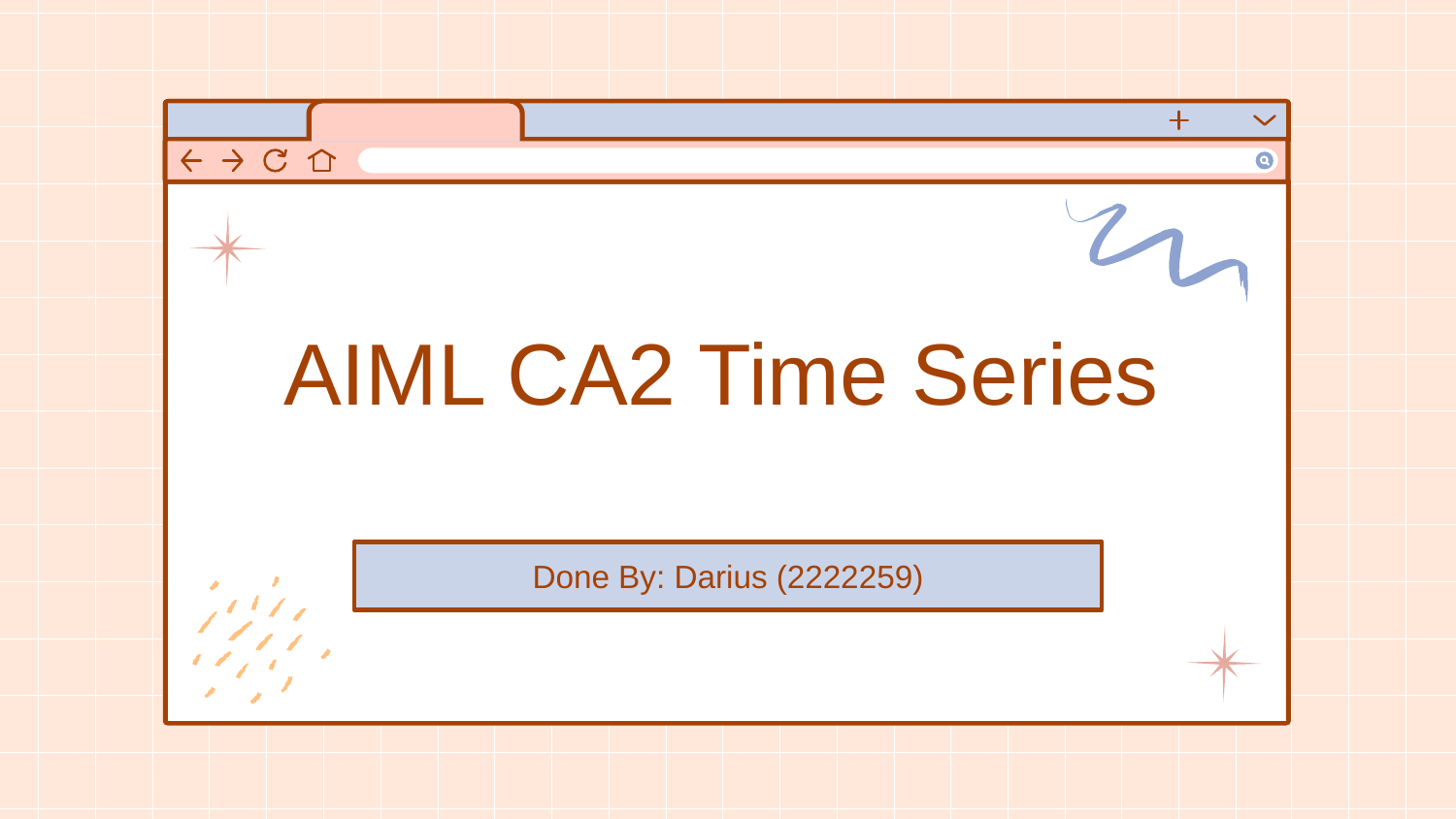

# AIML CA2 Time Series
Done By: Darius (2222259)